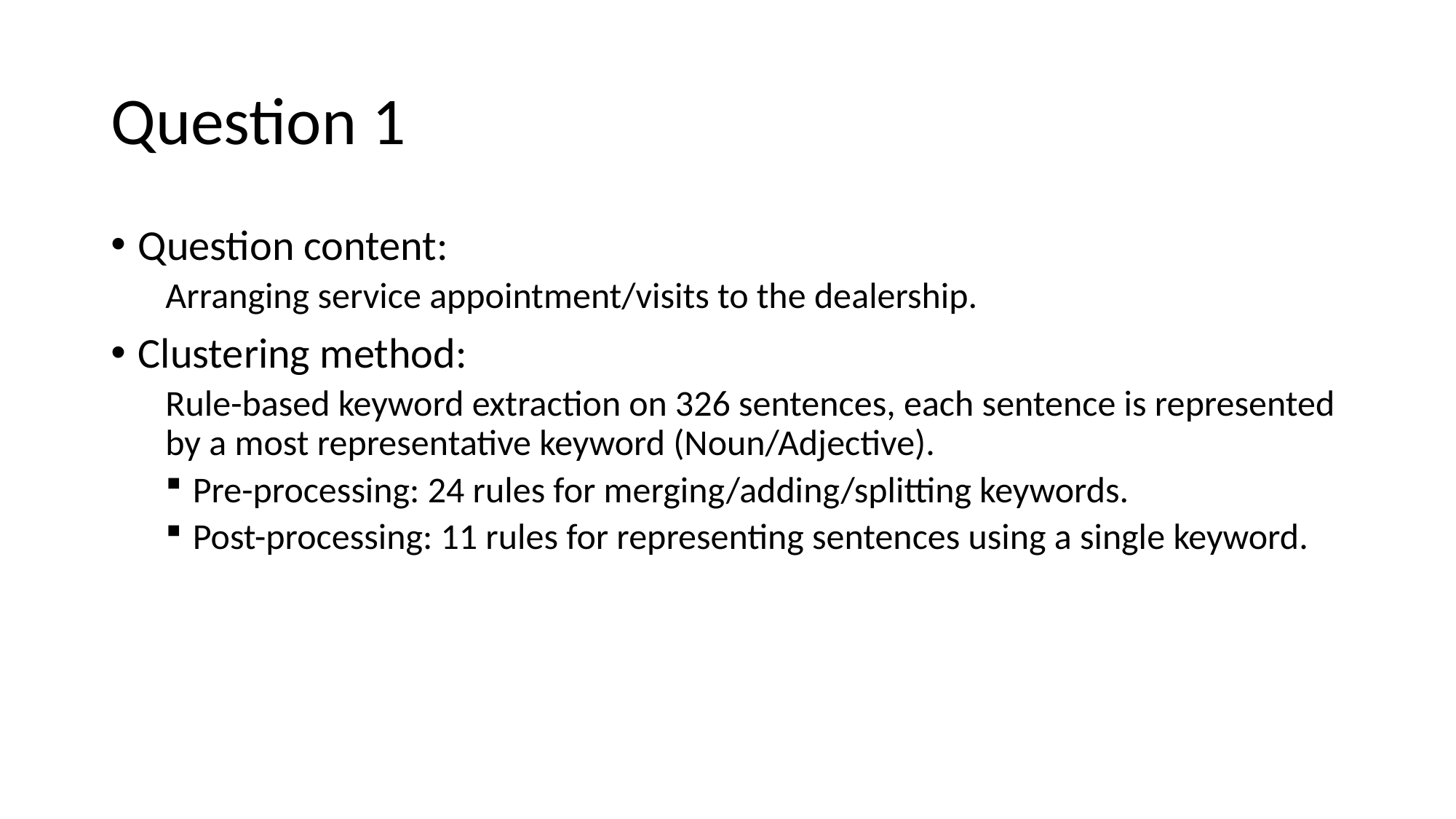

# Question 1
Question content:
Arranging service appointment/visits to the dealership.
Clustering method:
Rule-based keyword extraction on 326 sentences, each sentence is represented by a most representative keyword (Noun/Adjective).
Pre-processing: 24 rules for merging/adding/splitting keywords.
Post-processing: 11 rules for representing sentences using a single keyword.